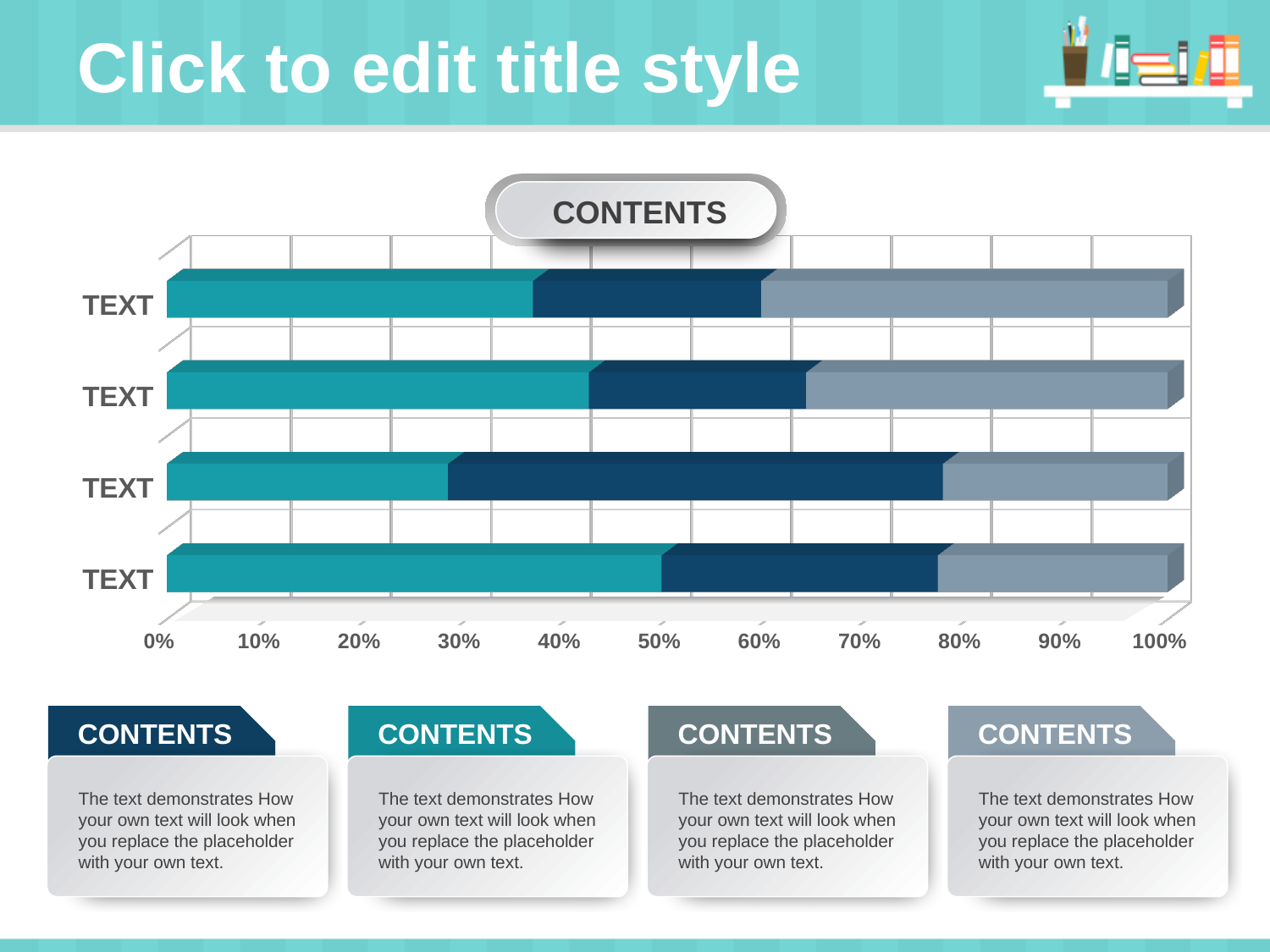

# Click to edit title style

[unsupported chart]

CONTENTS

CONTENTS
CONTENTS
CONTENTS
CONTENTS

The text demonstrates How your own text will look when you replace the placeholder with your own text.
The text demonstrates How your own text will look when you replace the placeholder with your own text.
The text demonstrates How your own text will look when you replace the placeholder with your own text.
The text demonstrates How your own text will look when you replace the placeholder with your own text.